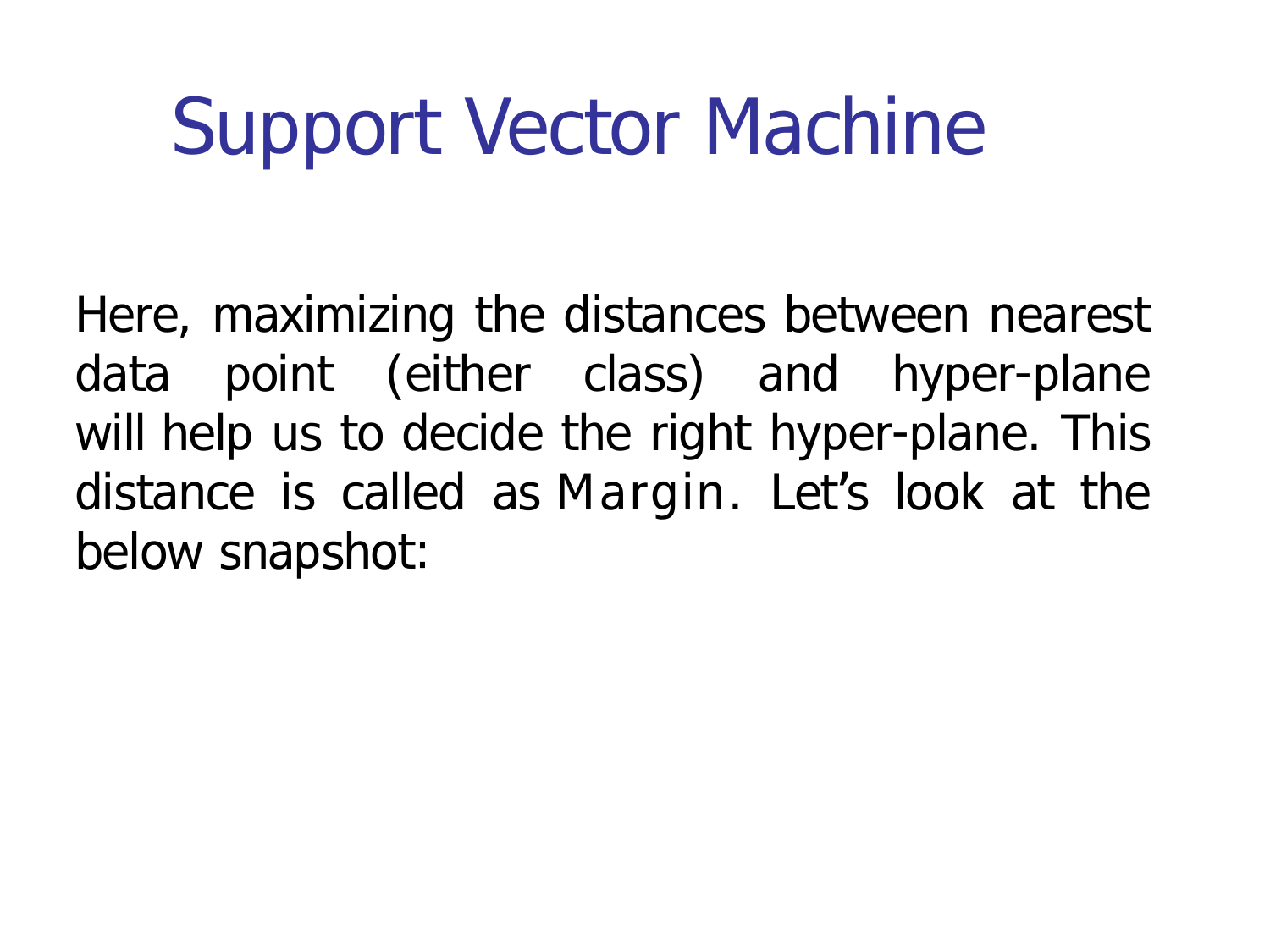

# Support Vector Machine
Here, maximizing the distances between nearest data point (either class) and hyper-plane will help us to decide the right hyper-plane. This distance is called as Margin. Let’s look at the below snapshot: